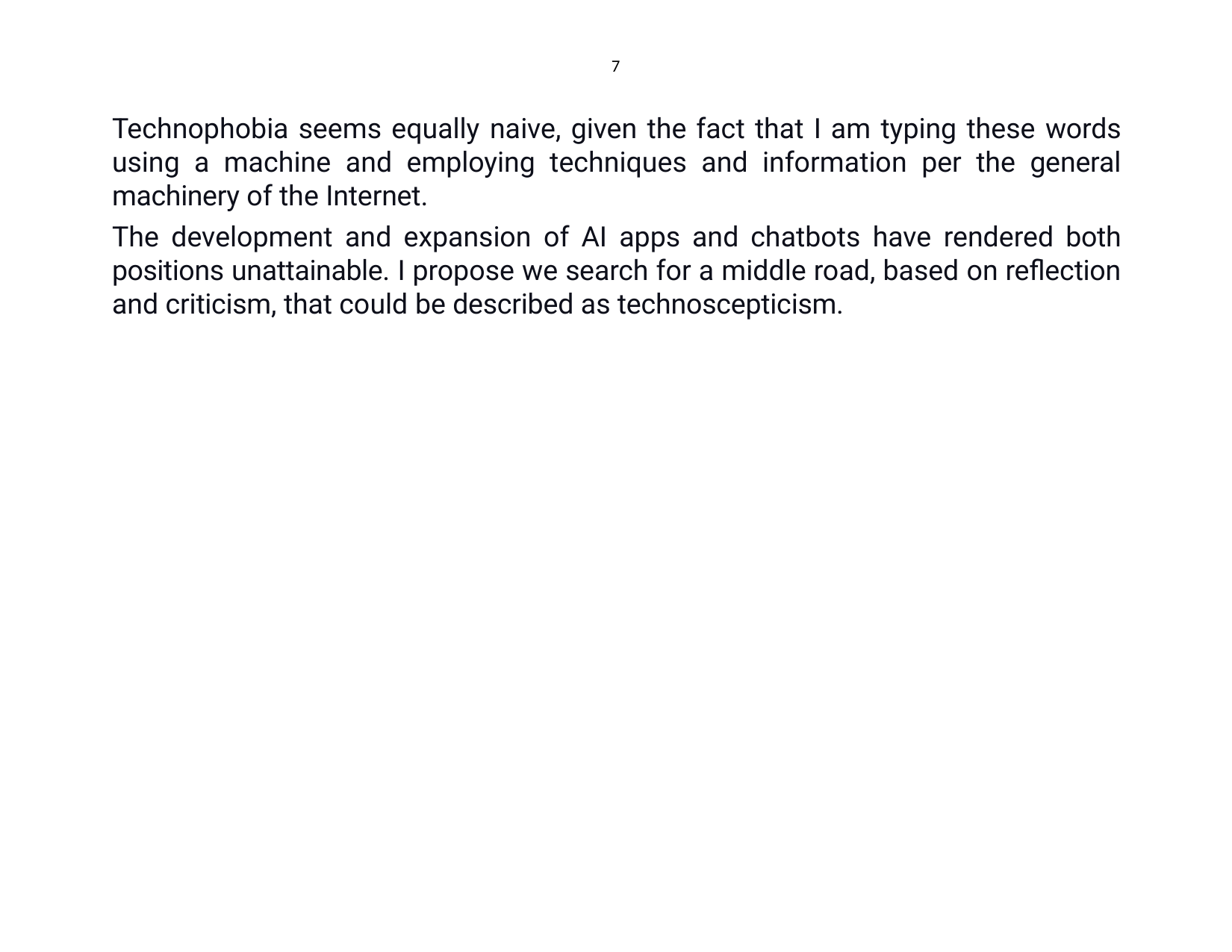

7
Technophobia seems equally naive, given the fact that I am typing these words using a machine and employing techniques and information per the general machinery of the Internet.
The development and expansion of AI apps and chatbots have rendered both positions unattainable. I propose we search for a middle road, based on reflection and criticism, that could be described as technoscepticism.